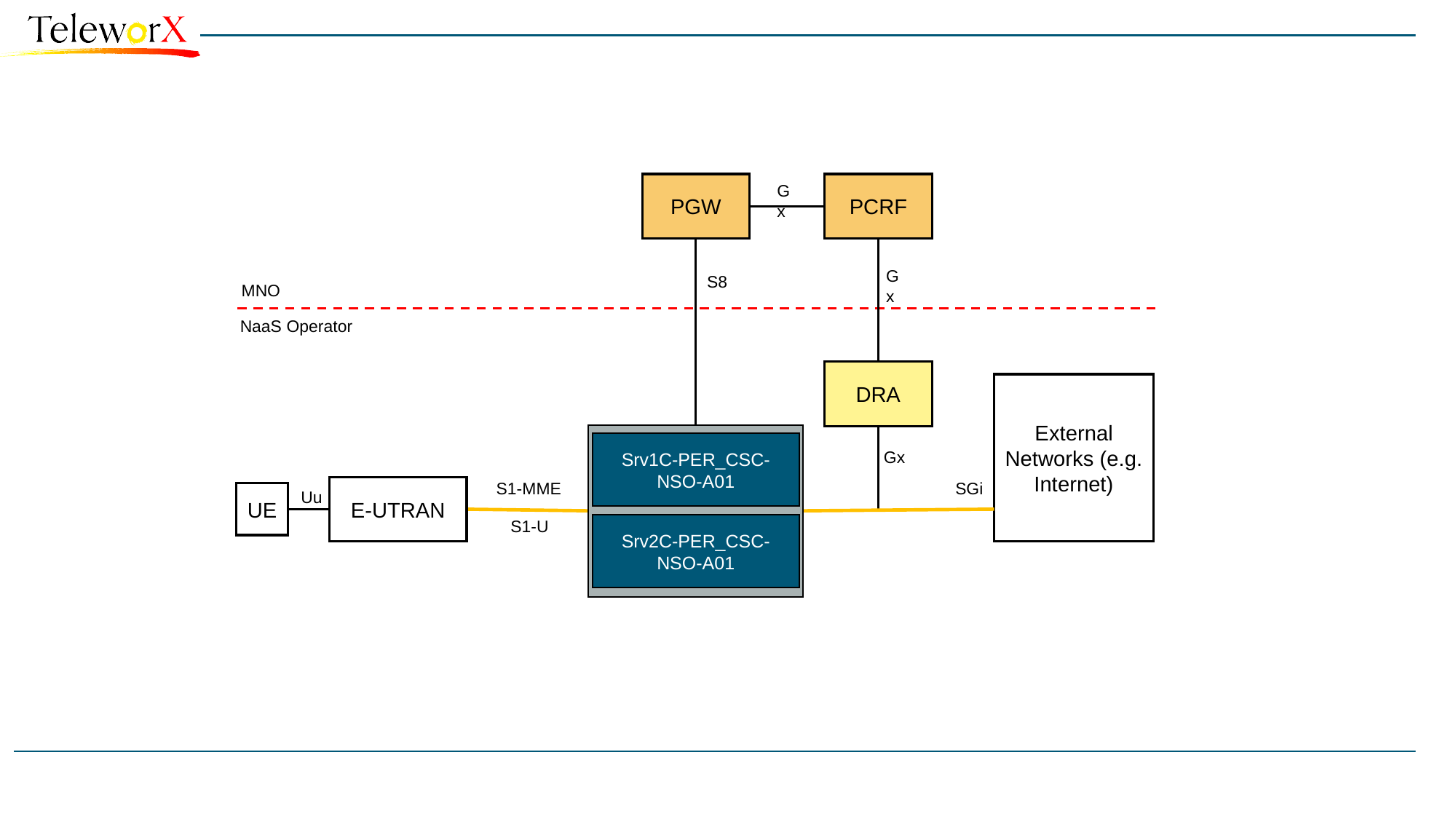

PGW
PCRF
Gx
Gx
S8
MNO
NaaS Operator
DRA
External Networks (e.g. Internet)

Srv1C-PER_CSC-NSO-A01
Gx
S1-MME
SGi
E-UTRAN
Uu
UE
S1-U
Srv2C-PER_CSC-NSO-A01